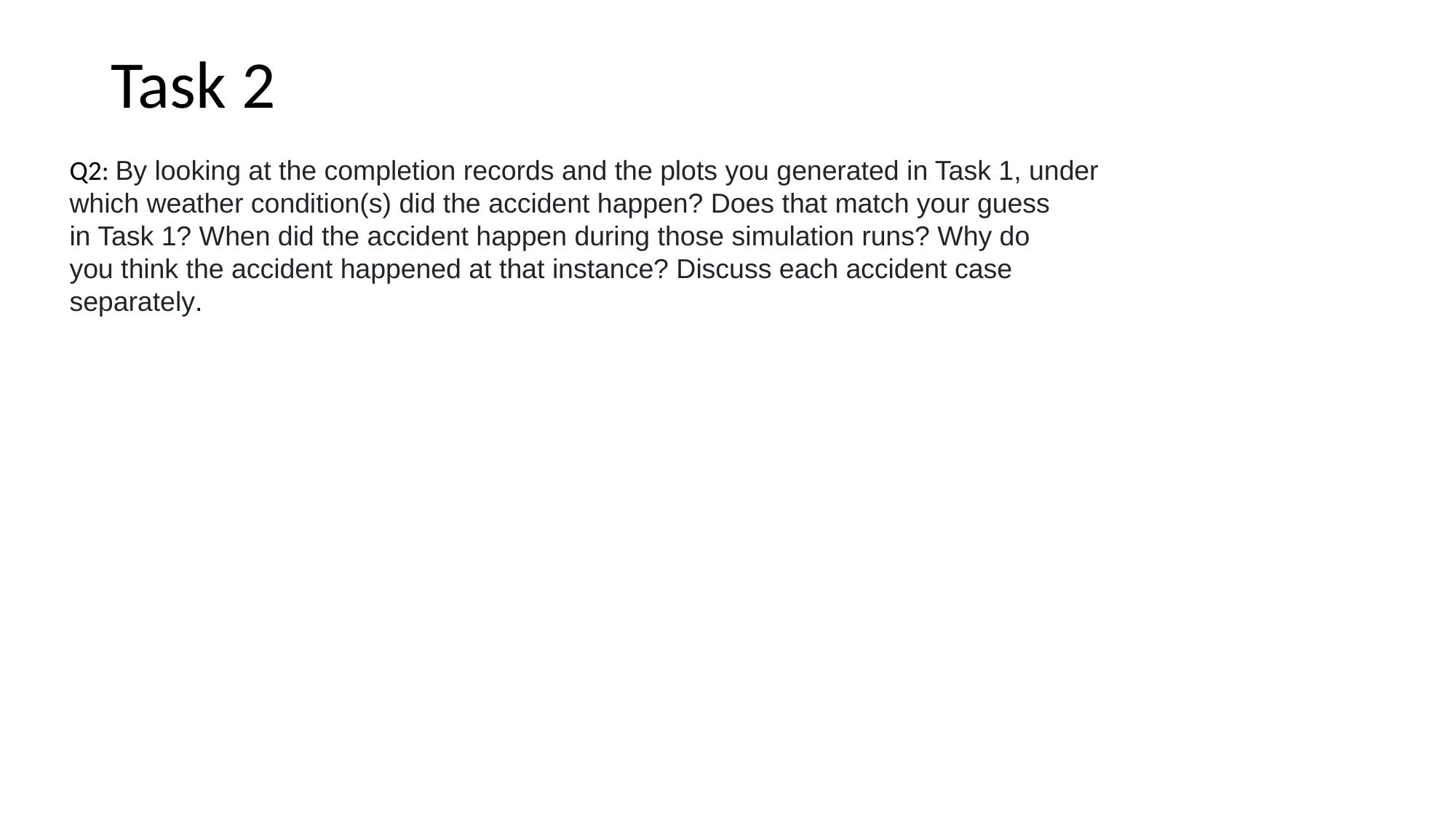

# Task 2
Q2: By looking at the completion records and the plots you generated in Task 1, under
which weather condition(s) did the accident happen? Does that match your guess
in Task 1? When did the accident happen during those simulation runs? Why do
you think the accident happened at that instance? Discuss each accident case
separately.